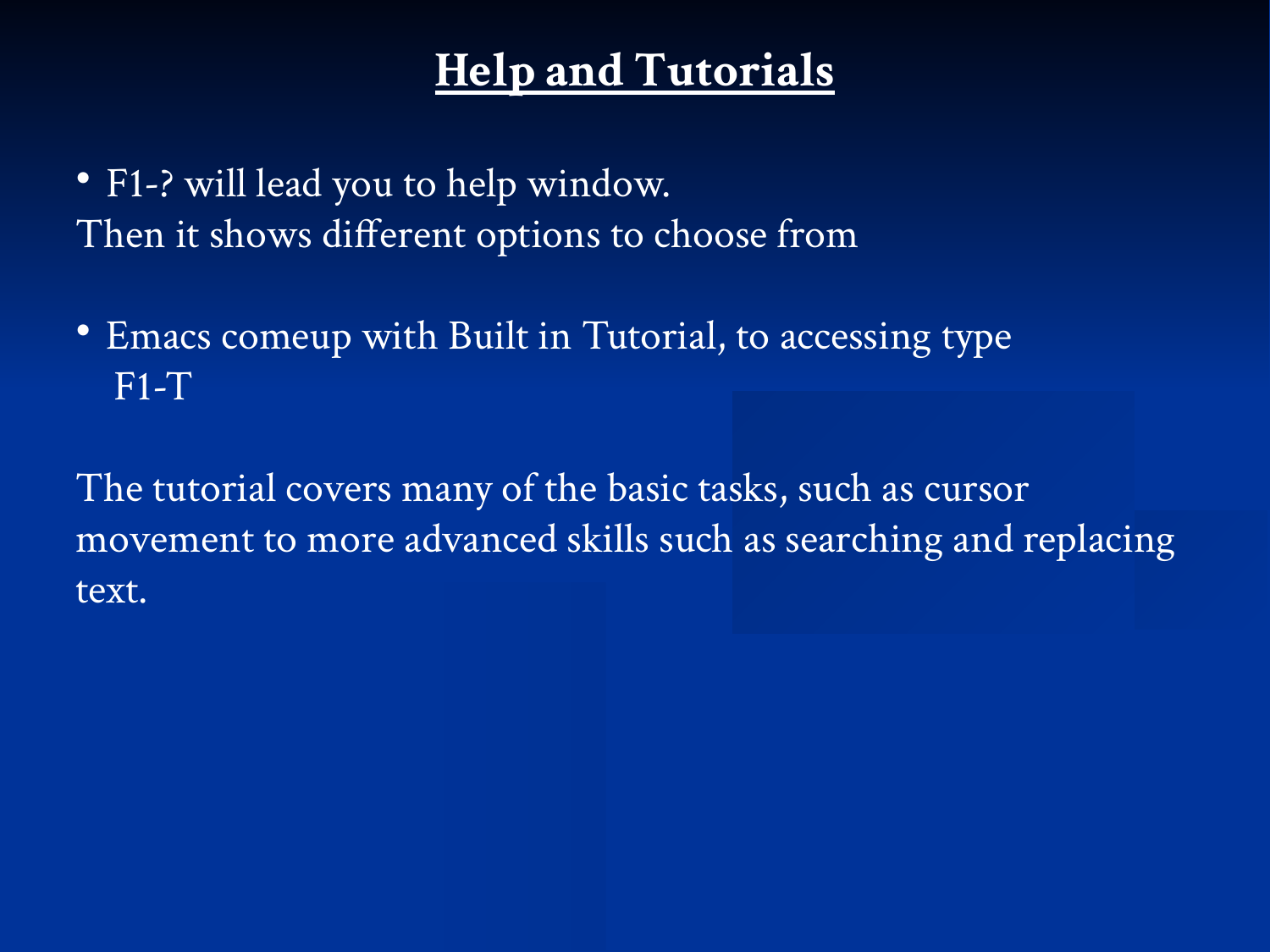

Help and Tutorials

F1-? will lead you to help window.
Then it shows different options to choose from

Emacs comeup with Built in Tutorial, to accessing type
    F1-T

The tutorial covers many of the basic tasks, such as cursor movement to more advanced skills such as searching and replacing text.